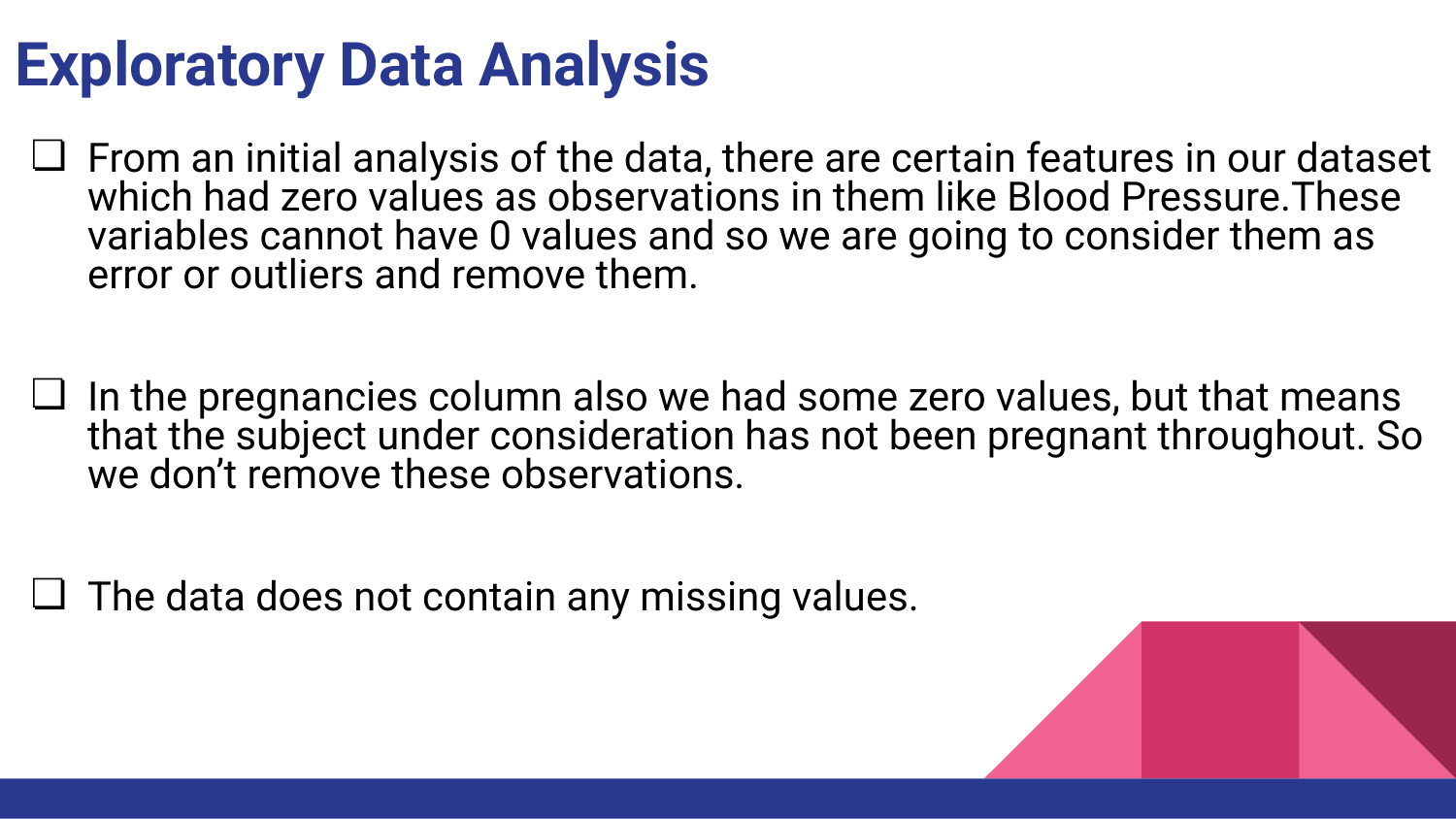

Exploratory Data Analysis
From an initial analysis of the data, there are certain features in our dataset which had zero values as observations in them like Blood Pressure.These variables cannot have 0 values and so we are going to consider them as error or outliers and remove them.

In the pregnancies column also we had some zero values, but that means that the subject under consideration has not been pregnant throughout. So we don’t remove these observations.

The data does not contain any missing values.